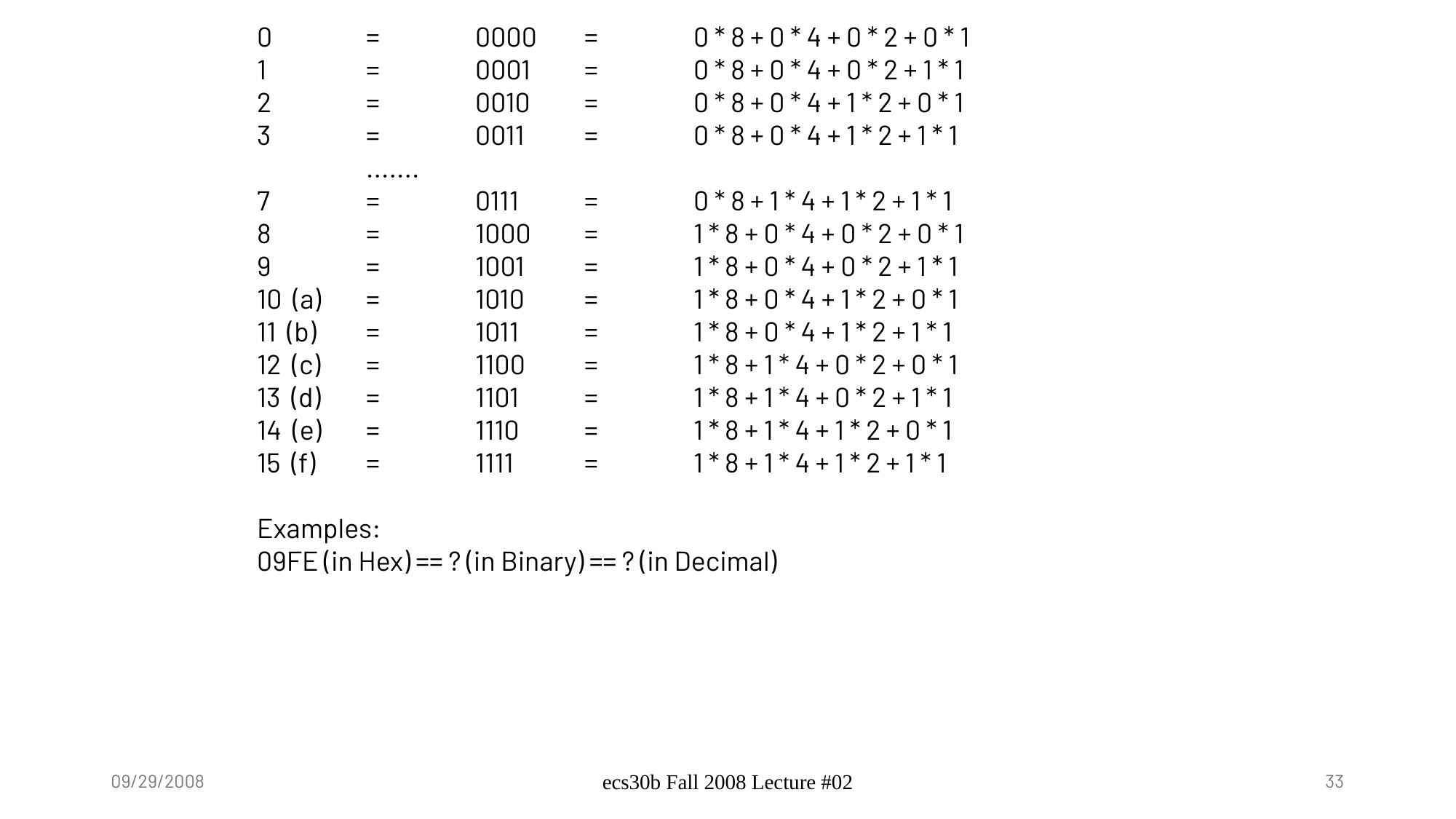

0	=	0000	=	0 * 8 + 0 * 4 + 0 * 2 + 0 * 1
	1	=	0001	=	0 * 8 + 0 * 4 + 0 * 2 + 1 * 1
	2	=	0010	=	0 * 8 + 0 * 4 + 1 * 2 + 0 * 1
	3	=	0011	=	0 * 8 + 0 * 4 + 1 * 2 + 1 * 1
		.......
	7	=	0111	=	0 * 8 + 1 * 4 + 1 * 2 + 1 * 1
	8	=	1000	=	1 * 8 + 0 * 4 + 0 * 2 + 0 * 1
	9	=	1001	=	1 * 8 + 0 * 4 + 0 * 2 + 1 * 1
	10  (a)	=	1010	=	1 * 8 + 0 * 4 + 1 * 2 + 0 * 1
	11  (b)	=	1011	=	1 * 8 + 0 * 4 + 1 * 2 + 1 * 1
	12  (c)	=	1100	=	1 * 8 + 1 * 4 + 0 * 2 + 0 * 1
	13  (d)	=	1101	=	1 * 8 + 1 * 4 + 0 * 2 + 1 * 1
	14  (e)	=	1110	=	1 * 8 + 1 * 4 + 1 * 2 + 0 * 1
	15  (f)	=	1111	=	1 * 8 + 1 * 4 + 1 * 2 + 1 * 1

	Examples:
	09FE (in Hex) == ? (in Binary) == ? (in Decimal)
09/29/2008
ecs30b Fall 2008 Lecture #02
33